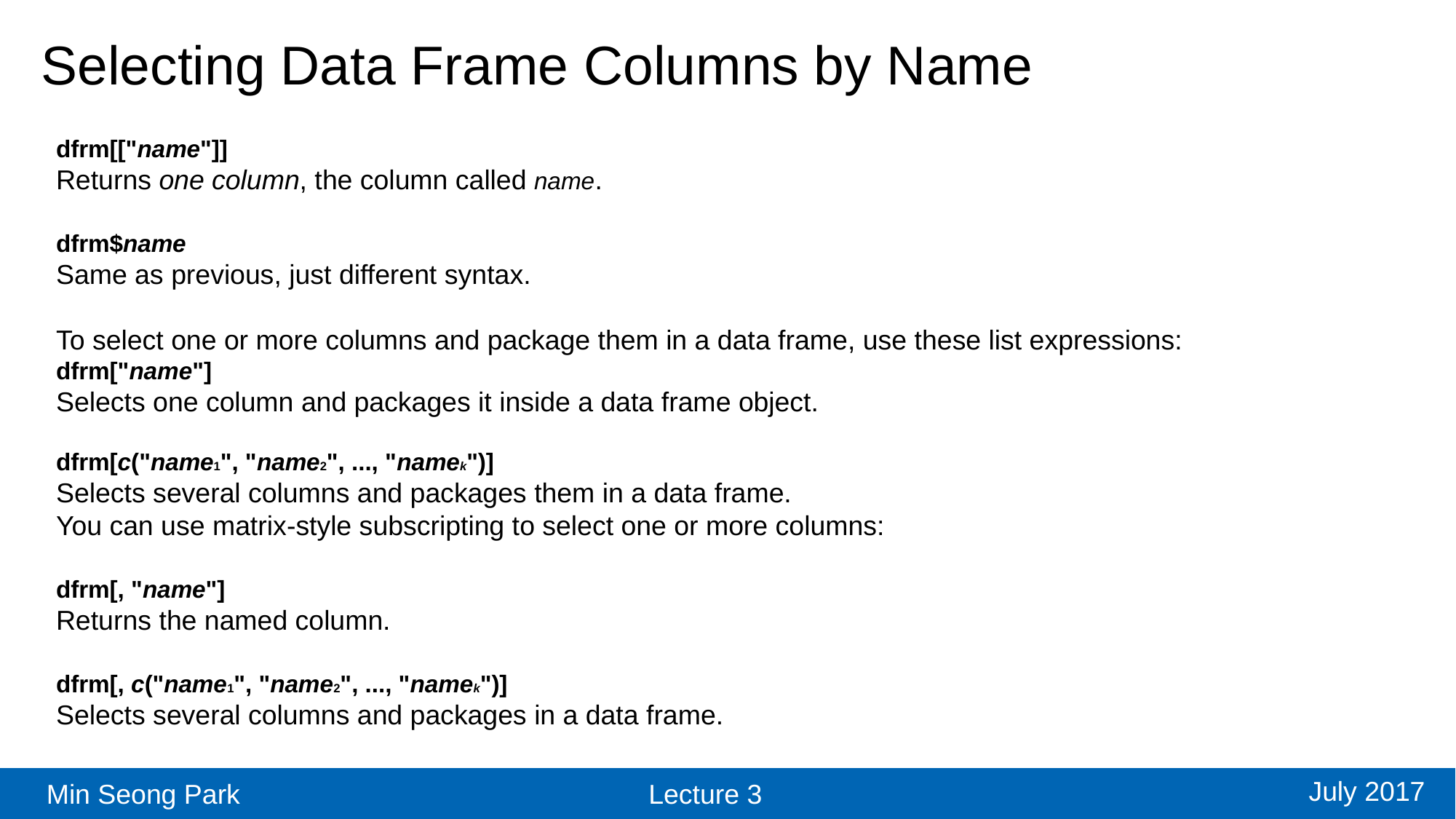

Selecting Data Frame Columns by Name
dfrm[["name"]]
Returns one column, the column called name.

dfrm$name
Same as previous, just different syntax.

To select one or more columns and package them in a data frame, use these list expressions:
dfrm["name"]
Selects one column and packages it inside a data frame object.

dfrm[c("name1", "name2", ..., "namek")]
Selects several columns and packages them in a data frame.
You can use matrix-style subscripting to select one or more columns:

dfrm[, "name"]
Returns the named column.

dfrm[, c("name1", "name2", ..., "namek")]
Selects several columns and packages in a data frame.

July 2017
Min Seong Park
Lecture 3